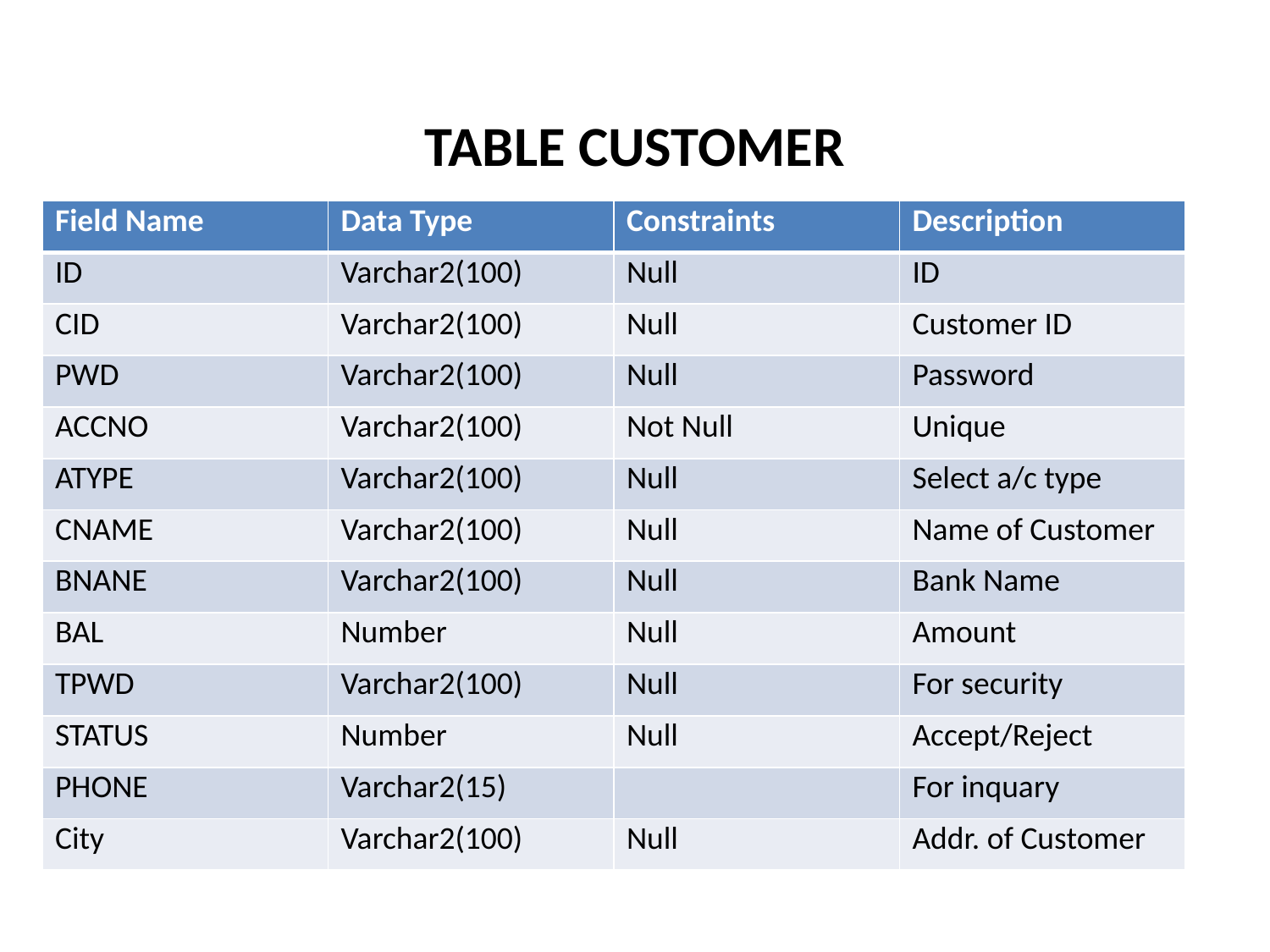

# TABLE CUSTOMER
| Field Name | Data Type | Constraints | Description |
| --- | --- | --- | --- |
| ID | Varchar2(100) | Null | ID |
| CID | Varchar2(100) | Null | Customer ID |
| PWD | Varchar2(100) | Null | Password |
| ACCNO | Varchar2(100) | Not Null | Unique |
| ATYPE | Varchar2(100) | Null | Select a/c type |
| CNAME | Varchar2(100) | Null | Name of Customer |
| BNANE | Varchar2(100) | Null | Bank Name |
| BAL | Number | Null | Amount |
| TPWD | Varchar2(100) | Null | For security |
| STATUS | Number | Null | Accept/Reject |
| PHONE | Varchar2(15) |  | For inquary |
| City | Varchar2(100) | Null | Addr. of Customer |